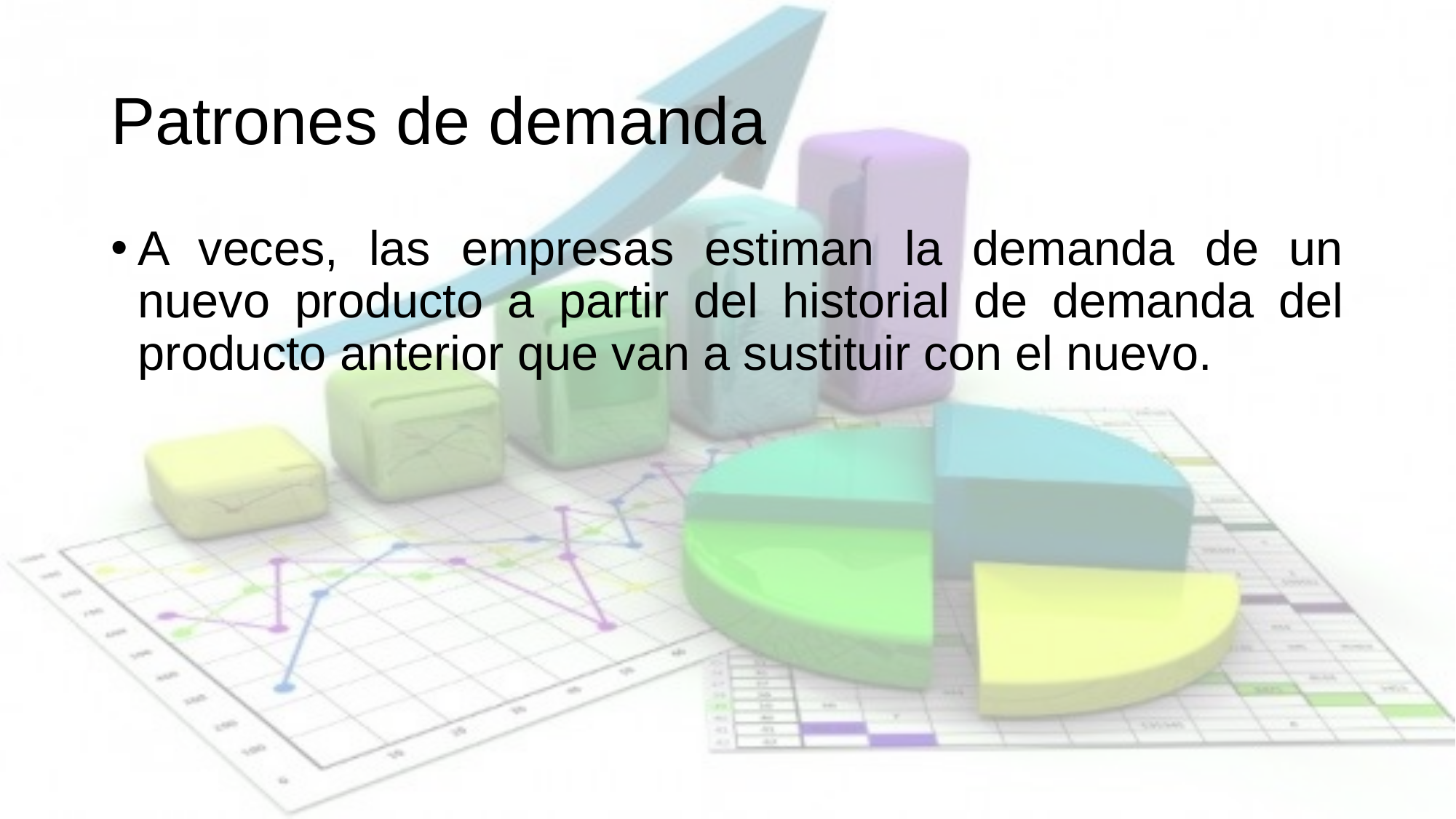

# Patrones de demanda
A veces, las empresas estiman la demanda de un nuevo producto a partir del historial de demanda del producto anterior que van a sustituir con el nuevo.